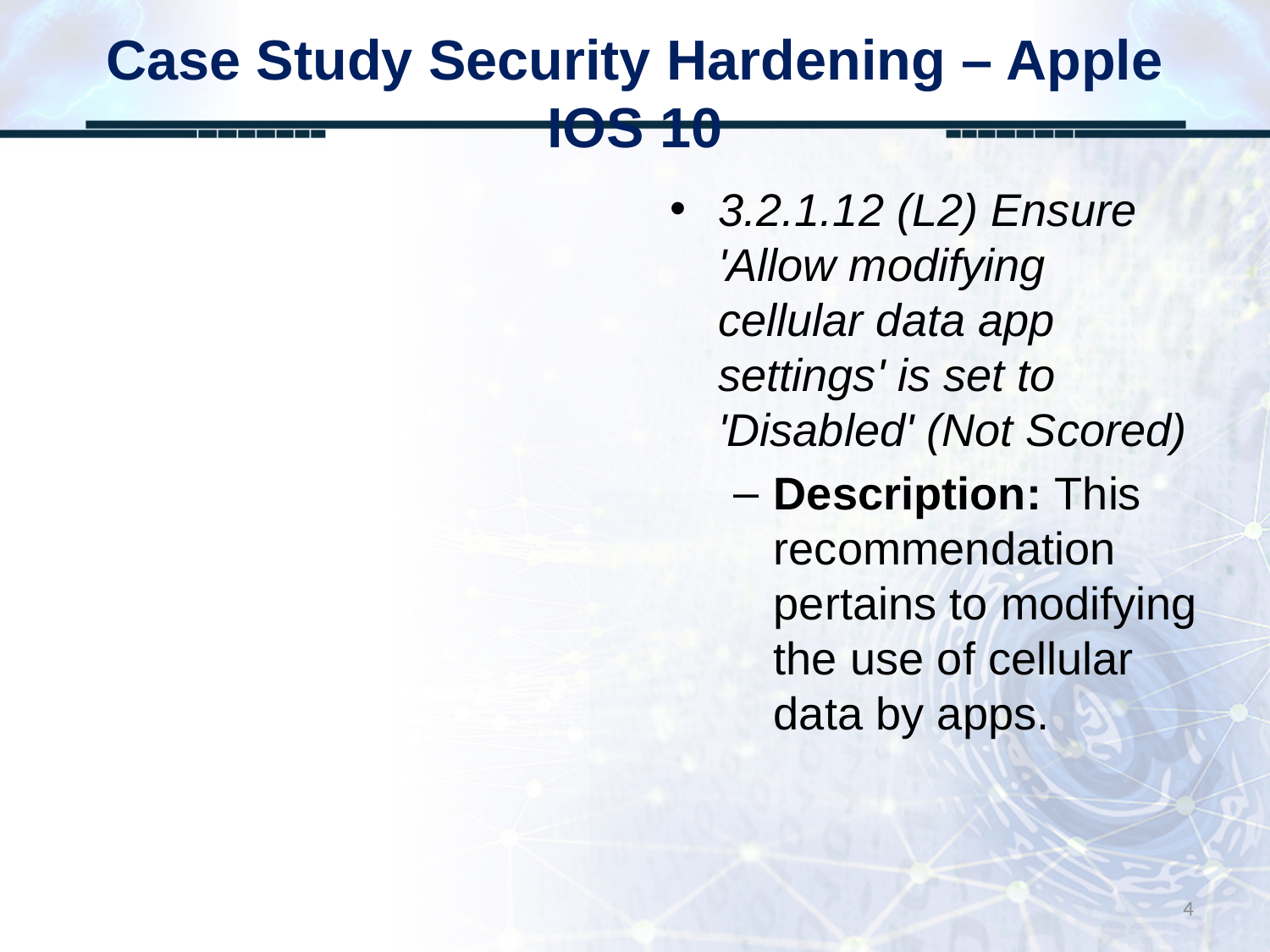

# Case Study Security Hardening – Apple IOS 10
3.2.1.12 (L2) Ensure 'Allow modifying cellular data app settings' is set to 'Disabled' (Not Scored)
Description: This recommendation pertains to modifying the use of cellular data by apps.
4